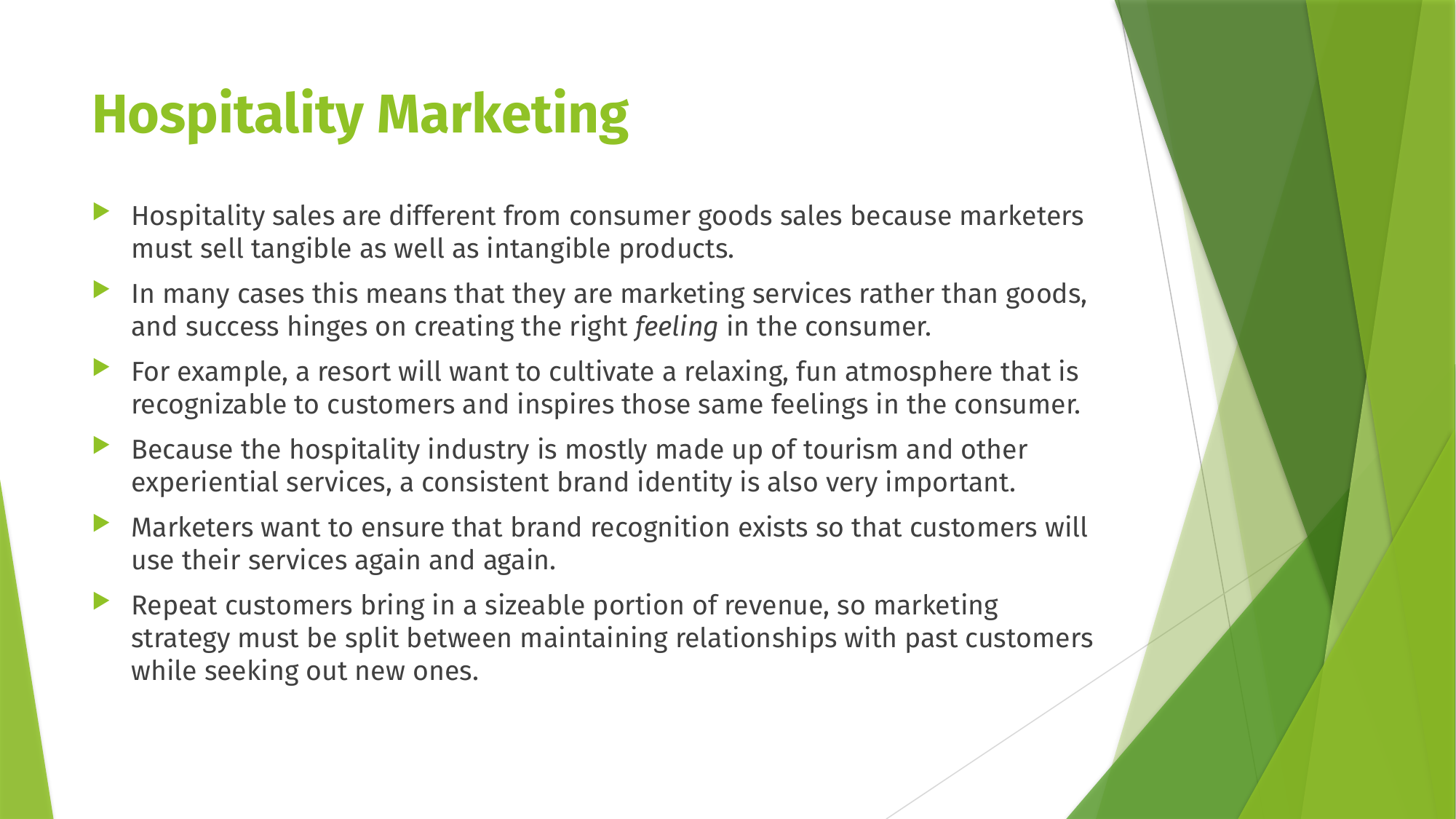

# Hospitality Marketing
Hospitality sales are different from consumer goods sales because marketers must sell tangible as well as intangible products.
In many cases this means that they are marketing services rather than goods, and success hinges on creating the right feeling in the consumer.
For example, a resort will want to cultivate a relaxing, fun atmosphere that is recognizable to customers and inspires those same feelings in the consumer.
Because the hospitality industry is mostly made up of tourism and other experiential services, a consistent brand identity is also very important.
Marketers want to ensure that brand recognition exists so that customers will use their services again and again.
Repeat customers bring in a sizeable portion of revenue, so marketing strategy must be split between maintaining relationships with past customers while seeking out new ones.